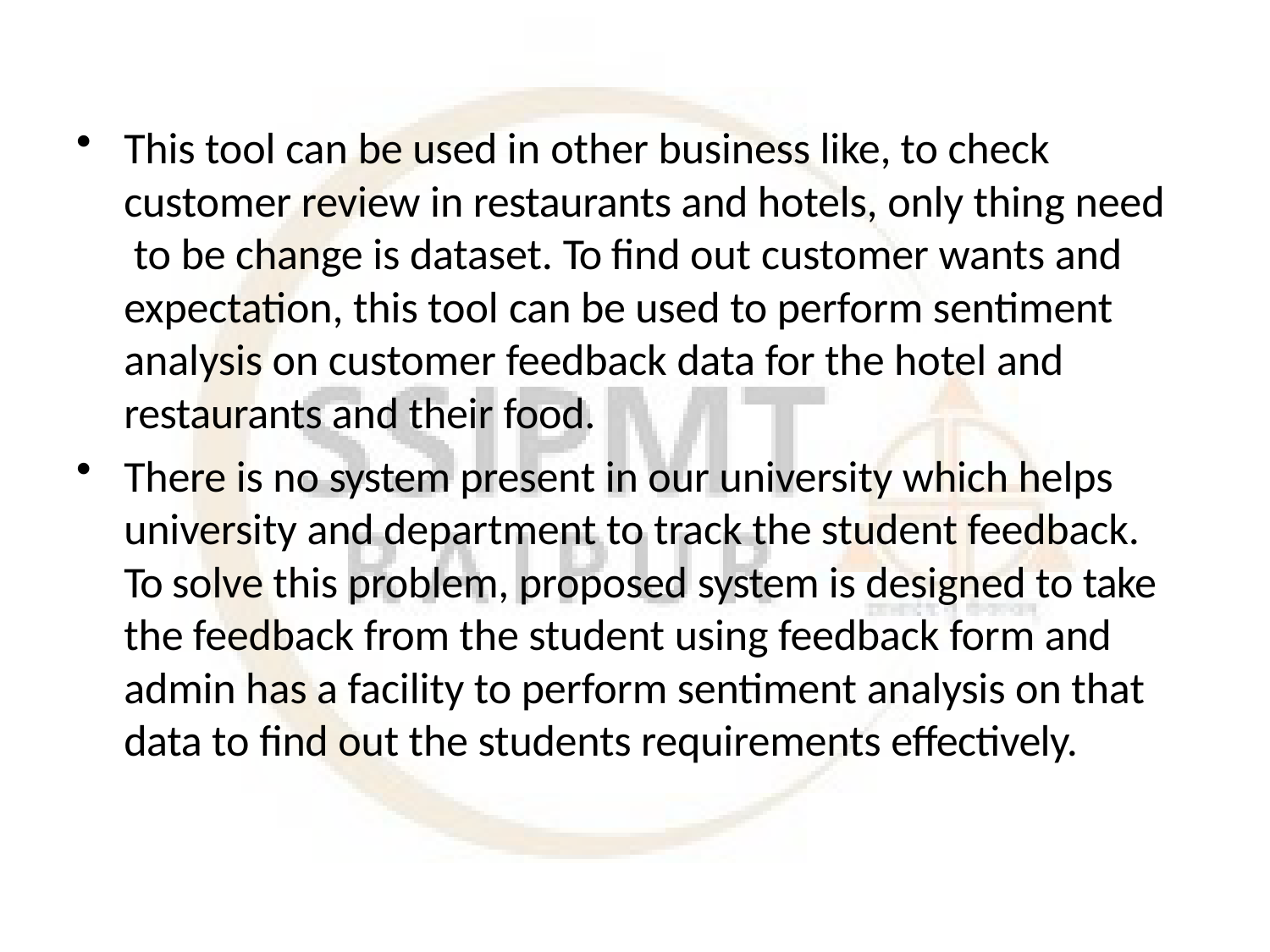

This tool can be used in other business like, to check  customer review in restaurants and hotels, only thing need  to be change is dataset. To find out customer wants and  expectation, this tool can be used to perform sentiment  analysis on customer feedback data for the hotel and  restaurants and their food.
There is no system present in our university which helps  university and department to track the student feedback.  To solve this problem, proposed system is designed to take  the feedback from the student using feedback form and  admin has a facility to perform sentiment analysis on that  data to find out the students requirements effectively.